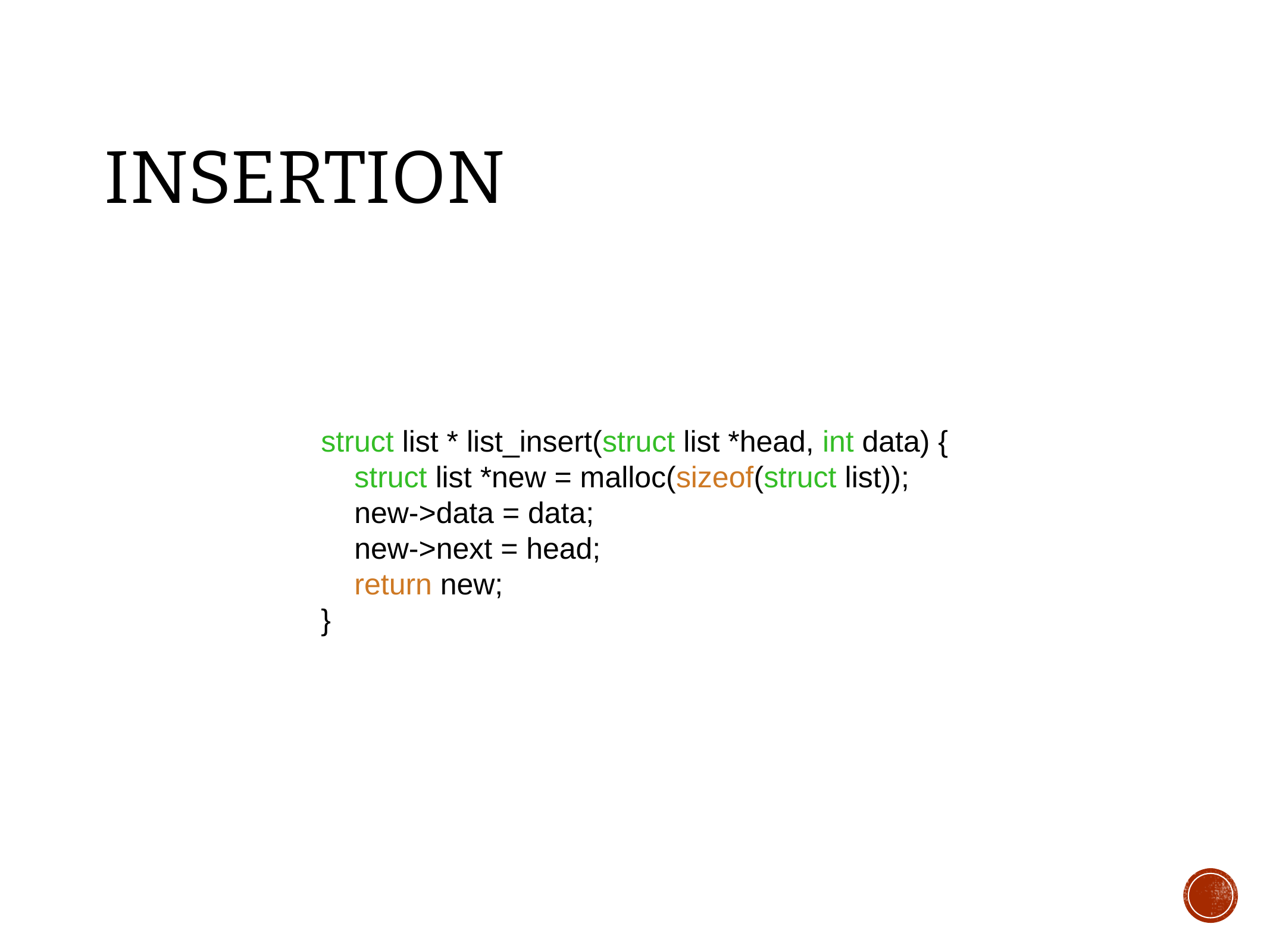

# Insertion
struct list * list_insert(struct list *head, int data) {
    struct list *new = malloc(sizeof(struct list));
    new->data = data;
    new->next = head;
    return new;
}